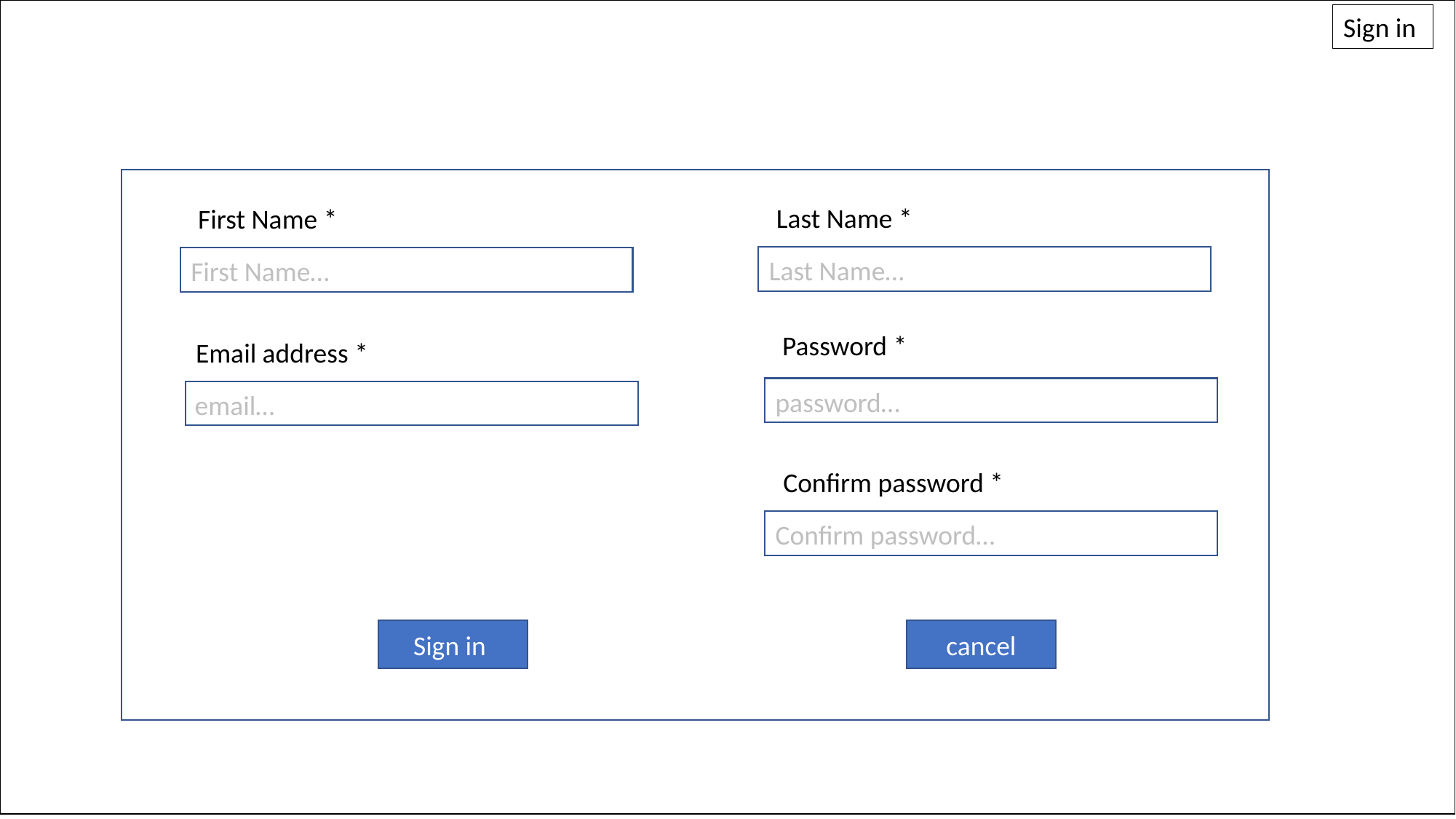

Sign in

Last Name *
First Name *

Last Name…
First Name…
Password *
Email address *

password…

email…
Confirm password *

Confirm password…
cancel
Sign in